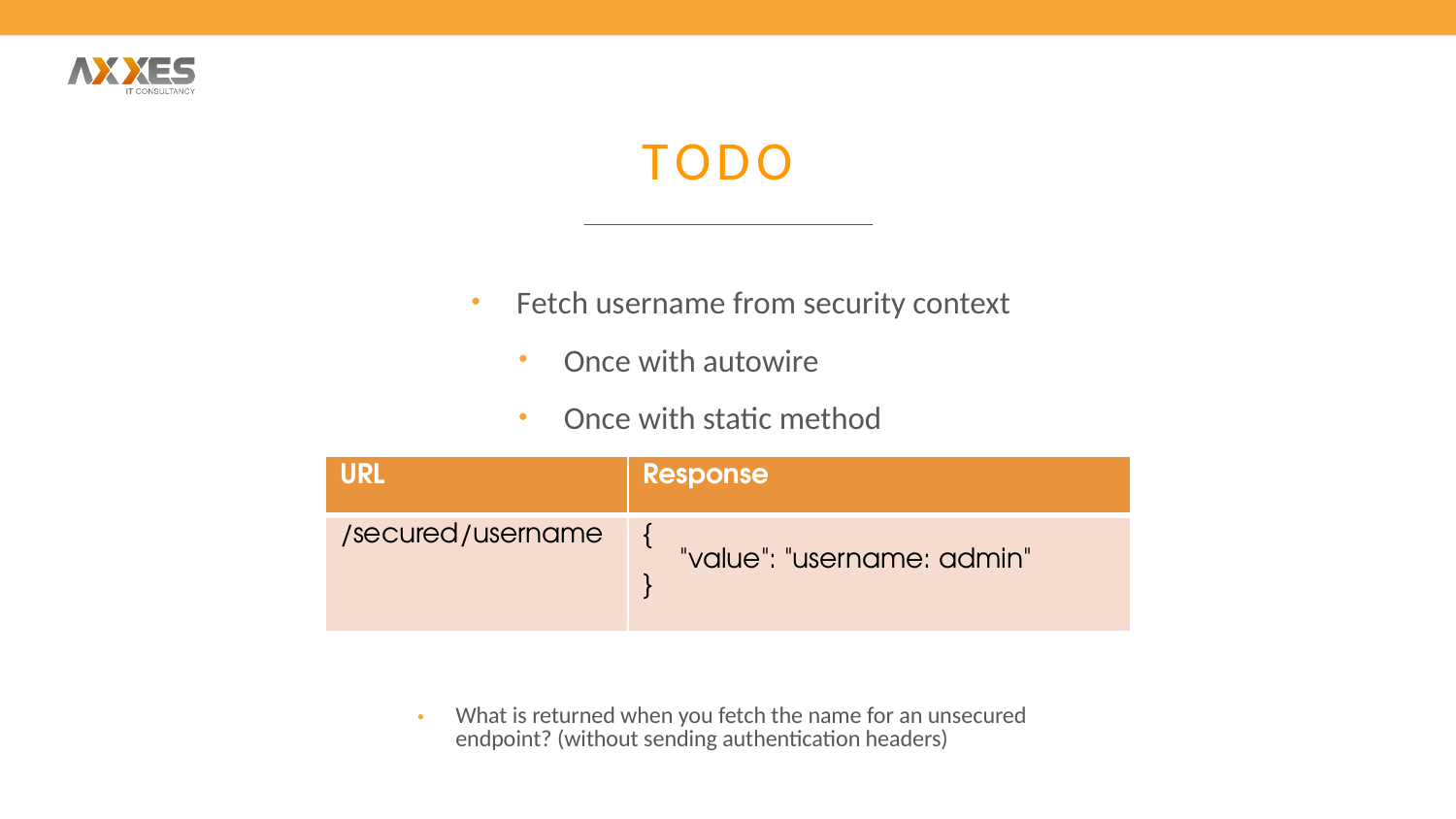

# TODO
Fetch username from security context
Once with autowire
Once with static method

| URL | Response |
| --- | --- |
| /secured/username | { "value": "username: admin" } |
What is returned when you fetch the name for an unsecured endpoint? (without sending authentication headers)